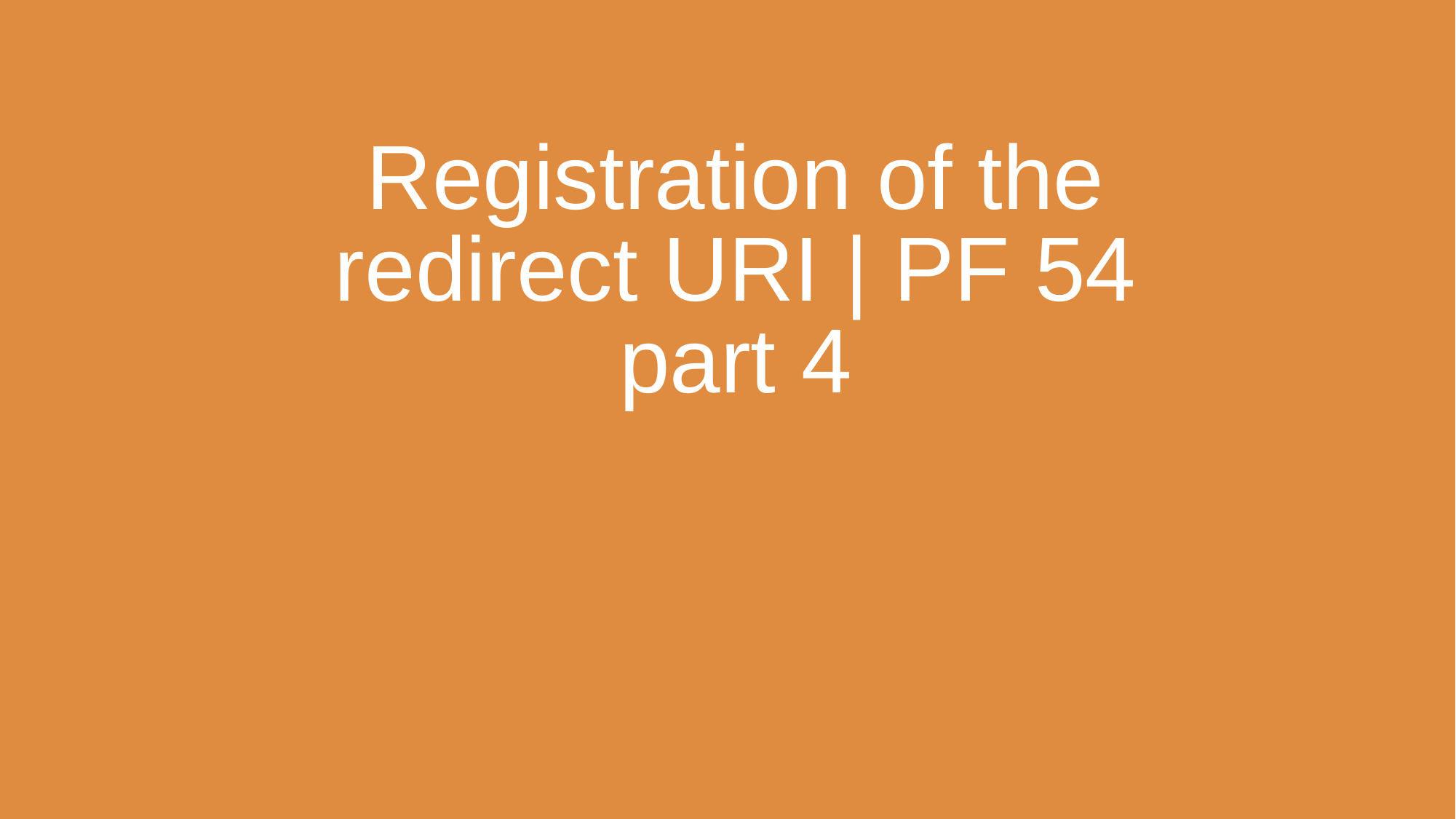

Registration of the redirect URI | PF 54 part 4